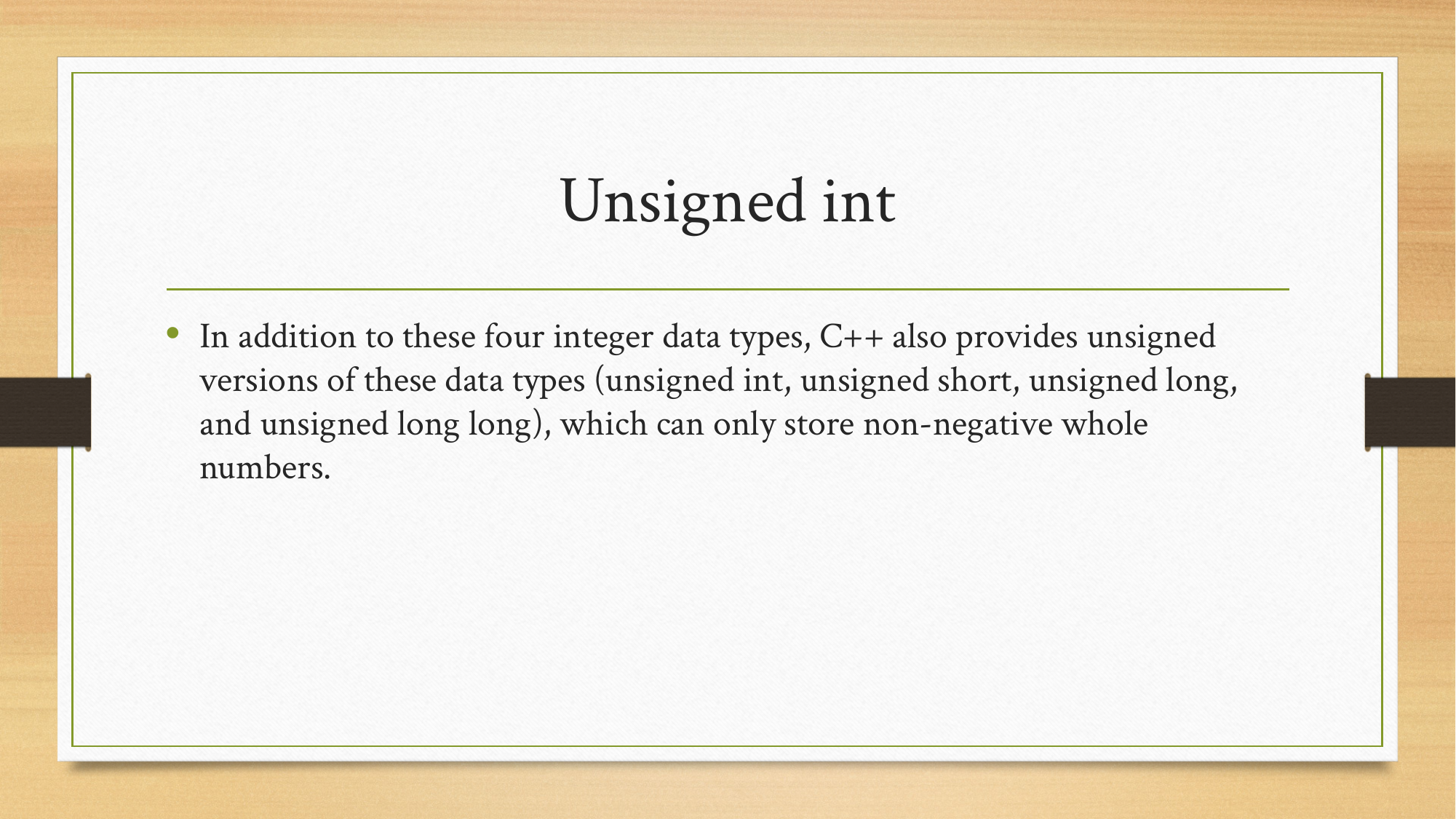

# Unsigned int
In addition to these four integer data types, C++ also provides unsigned versions of these data types (unsigned int, unsigned short, unsigned long, and unsigned long long), which can only store non-negative whole numbers.